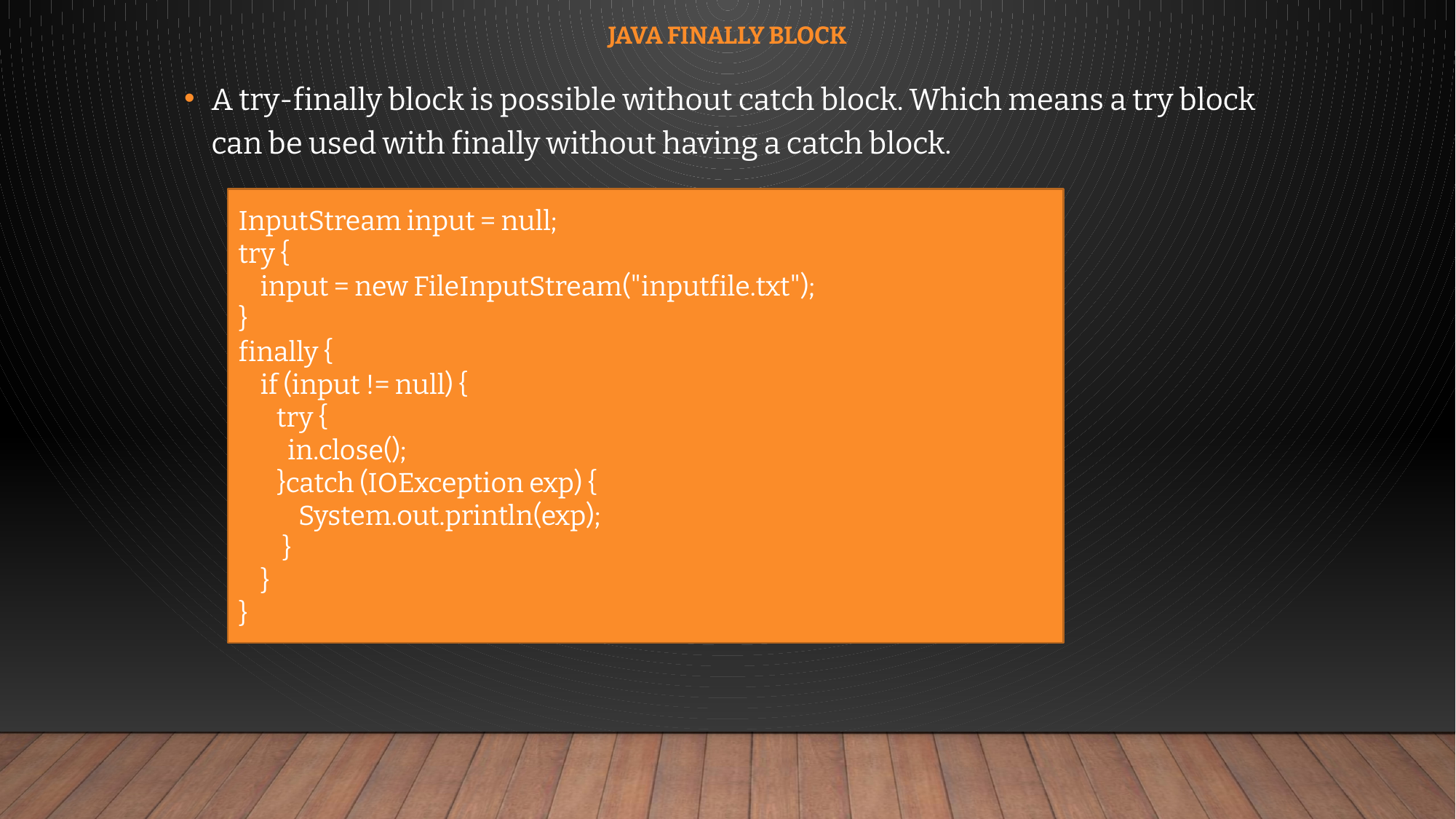

# Java Finally block
A try-finally block is possible without catch block. Which means a try block can be used with finally without having a catch block.

InputStream input = null;
try {
    input = new FileInputStream("inputfile.txt");
}
finally {
    if (input != null) {
       try {
         in.close();
       }catch (IOException exp) {
           System.out.println(exp);
        }
    }
}